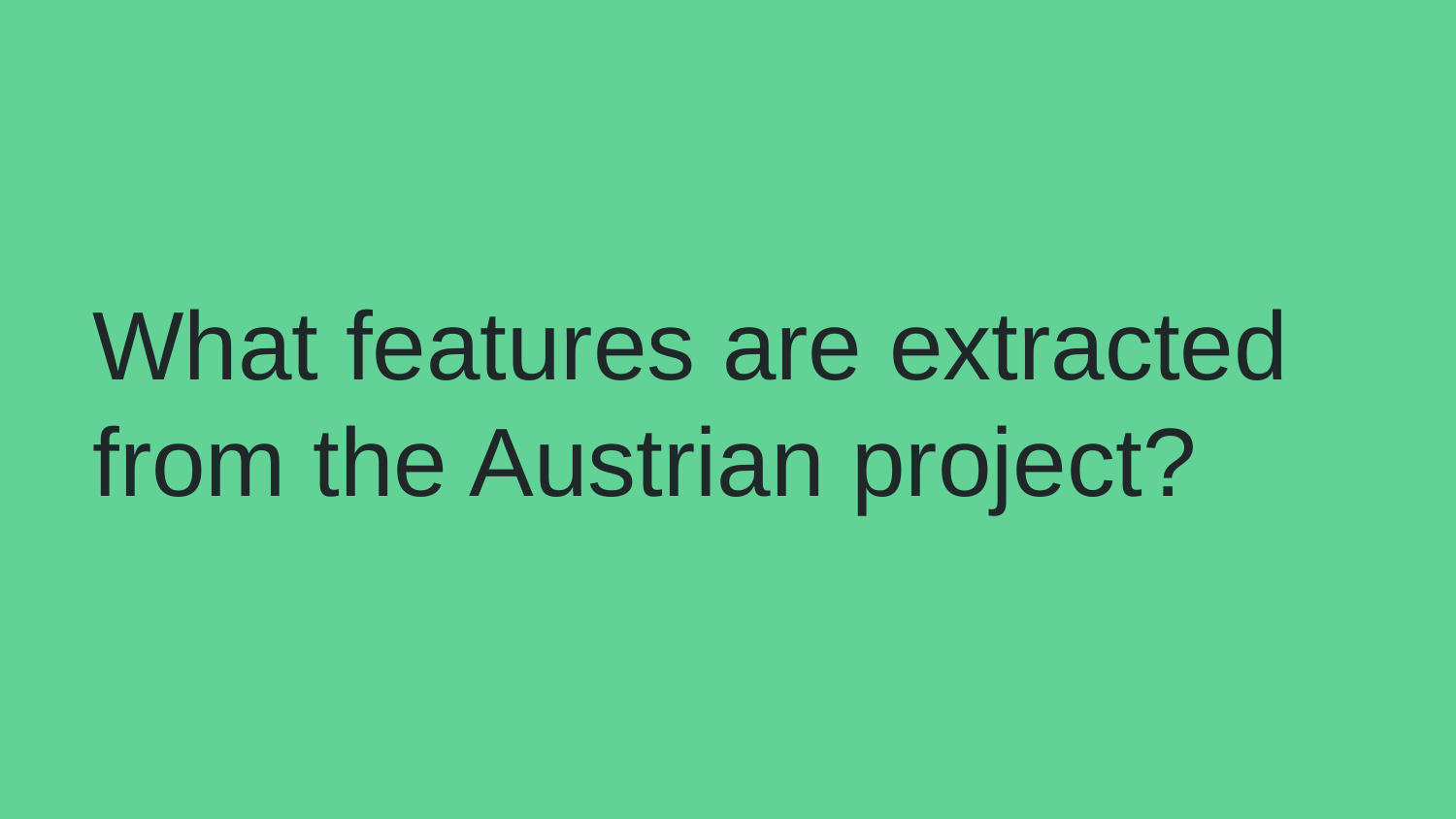

# What features are extracted from the Austrian project?